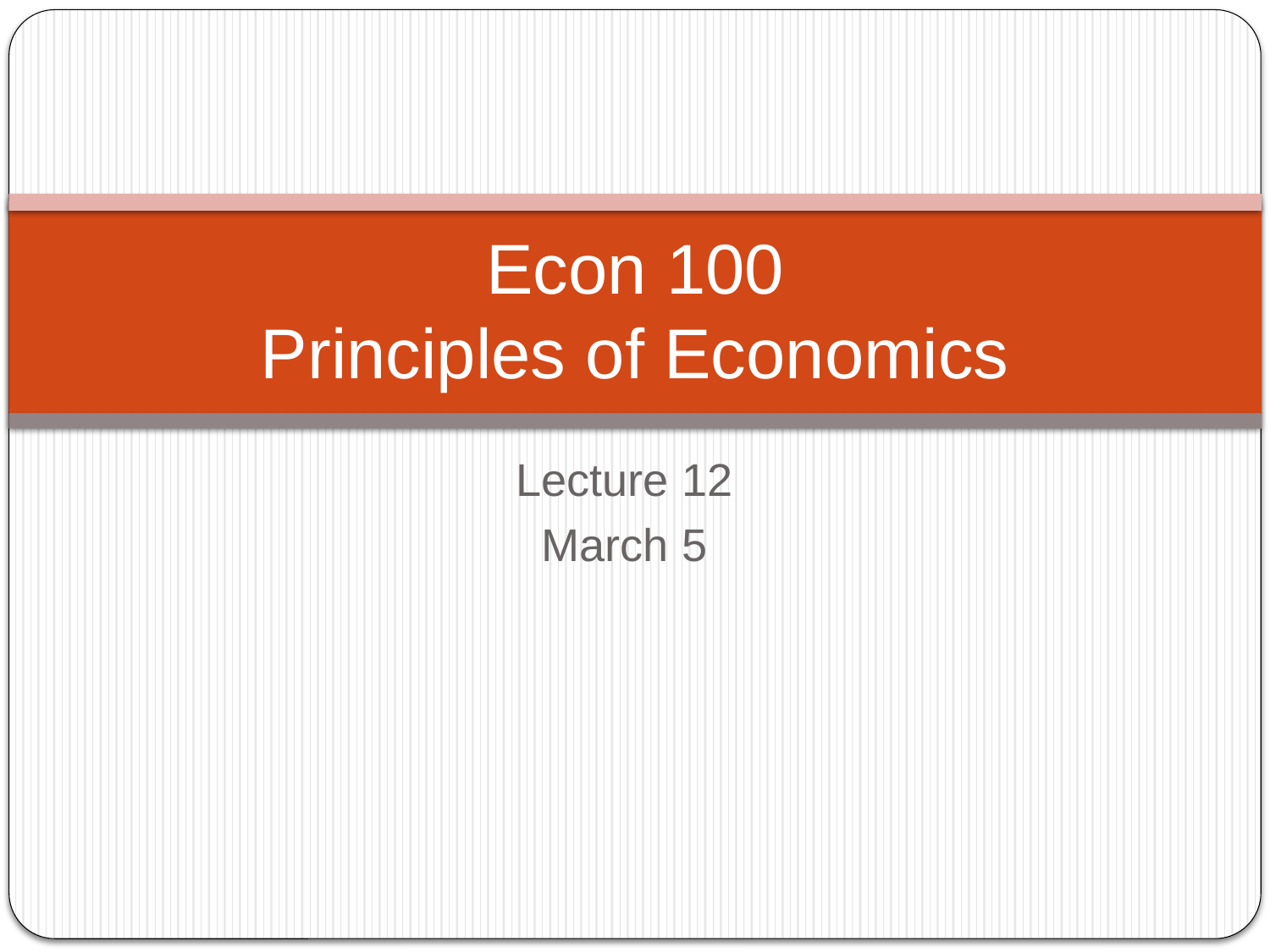

# Econ 100 Principles of Economics
Lecture 12
March 5